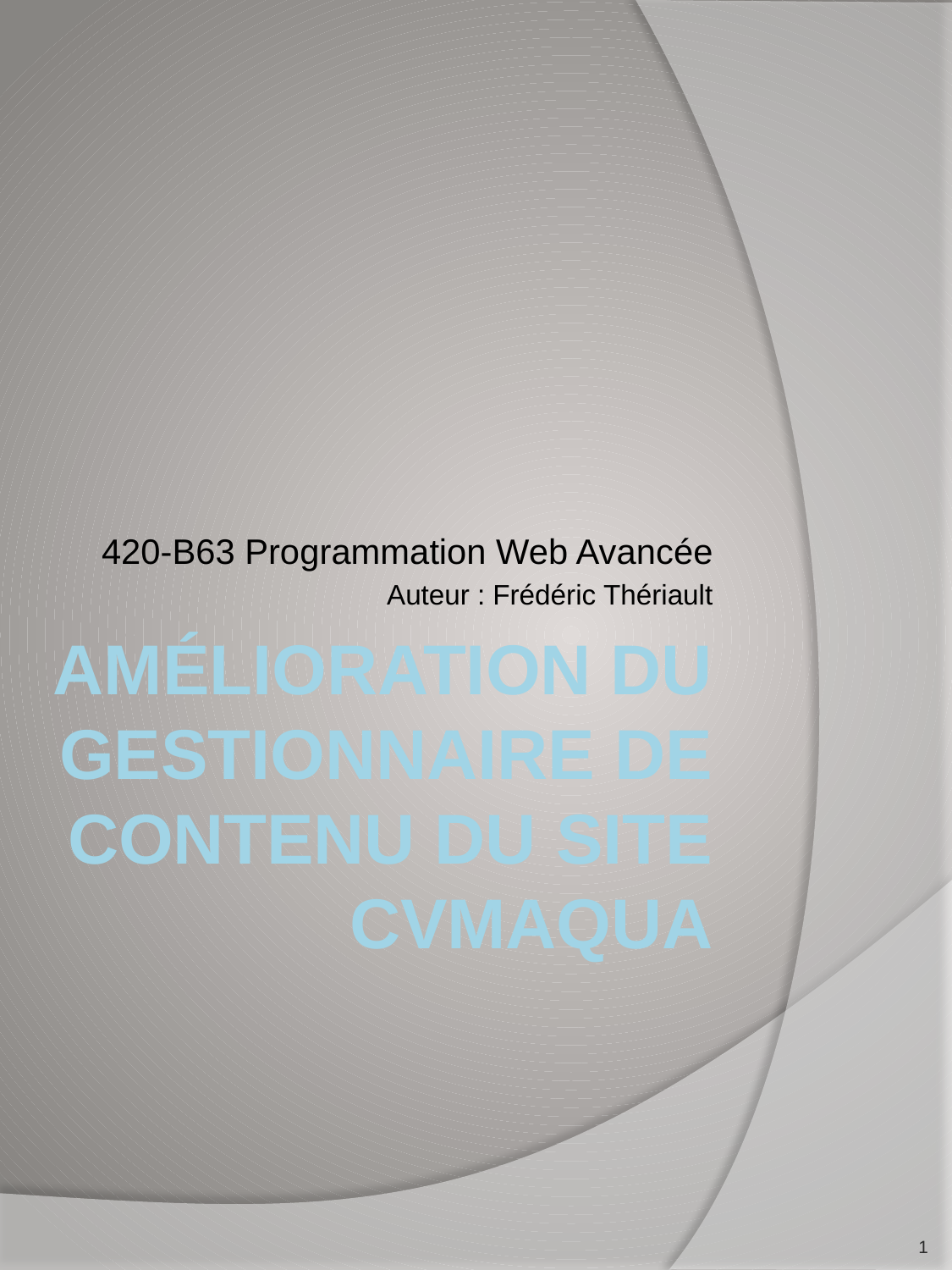

420-B63 Programmation Web Avancée
Auteur : Frédéric Thériault
# Amélioration du gestionnaire de contenu du site CVMAQUA
1